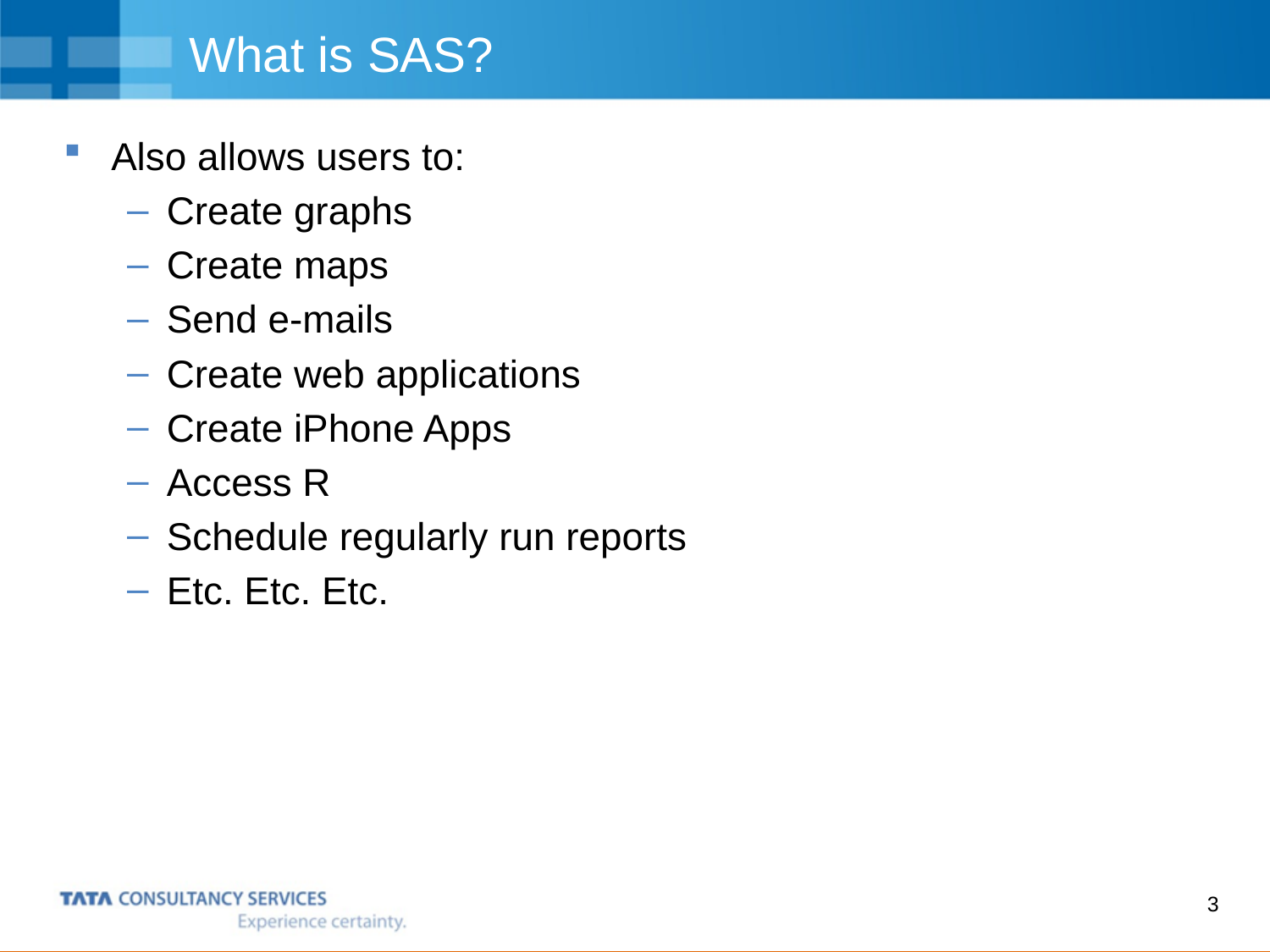

# What is SAS?
Also allows users to:
Create graphs
Create maps
Send e-mails
Create web applications
Create iPhone Apps
Access R
Schedule regularly run reports
Etc. Etc. Etc.